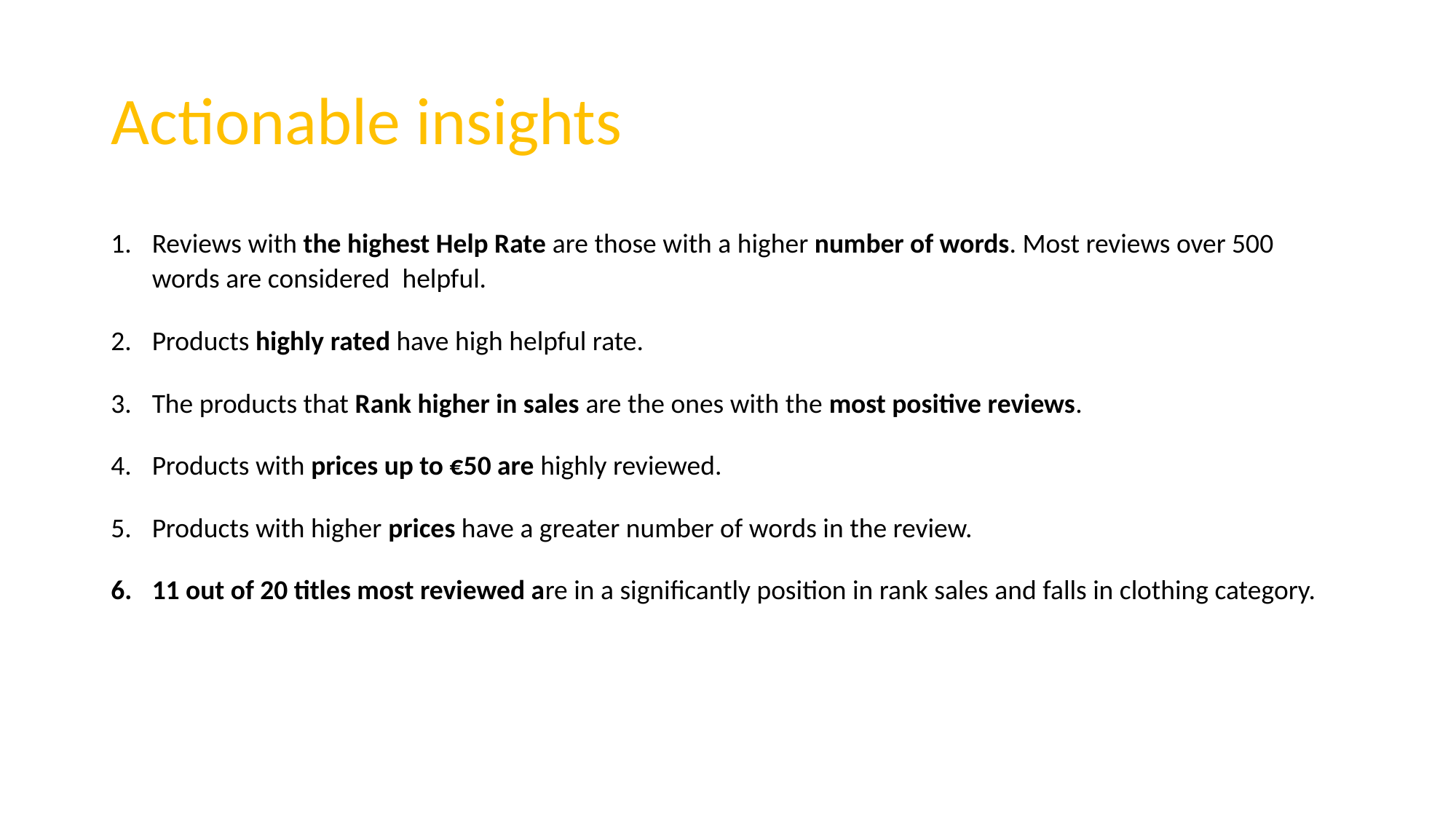

# Actionable insights
Reviews with the highest Help Rate are those with a higher number of words. Most reviews over 500 words are considered  helpful.
Products highly rated have high helpful rate.
The products that Rank higher in sales are the ones with the most positive reviews.
Products with prices up to €50 are highly reviewed.
Products with higher prices have a greater number of words in the review.
11 out of 20 titles most reviewed are in a significantly position in rank sales and falls in clothing category.